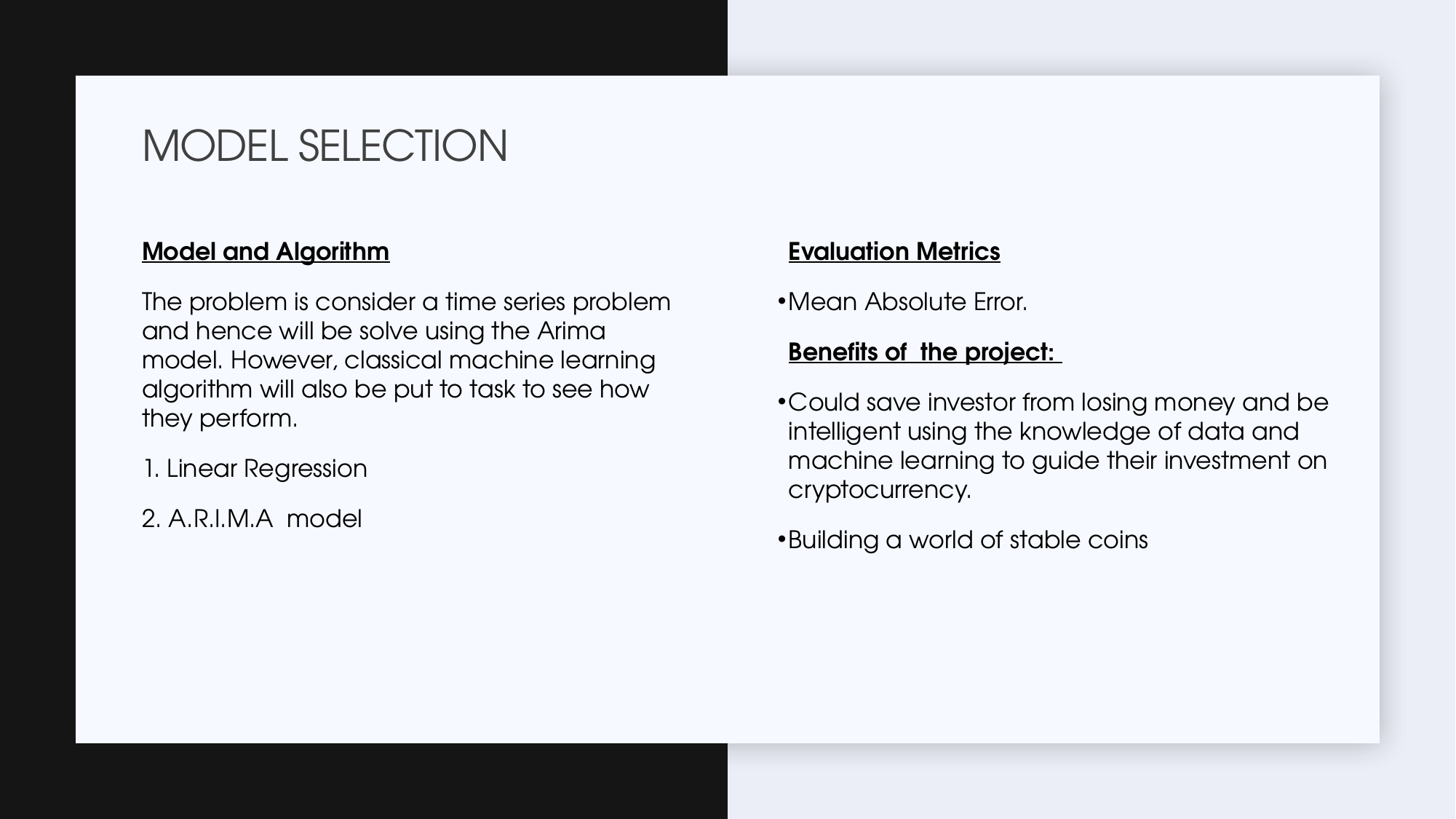

# MODEL SELECTION
Evaluation Metrics
Mean Absolute Error.
Benefits of  the project:
Could save investor from losing money and be intelligent using the knowledge of data and machine learning to guide their investment on cryptocurrency.
Building a world of stable coins

Model and Algorithm
The problem is consider a time series problem and hence will be solve using the Arima model. However, classical machine learning algorithm will also be put to task to see how they perform.
1. Linear Regression
2. A.R.I.M.A  model